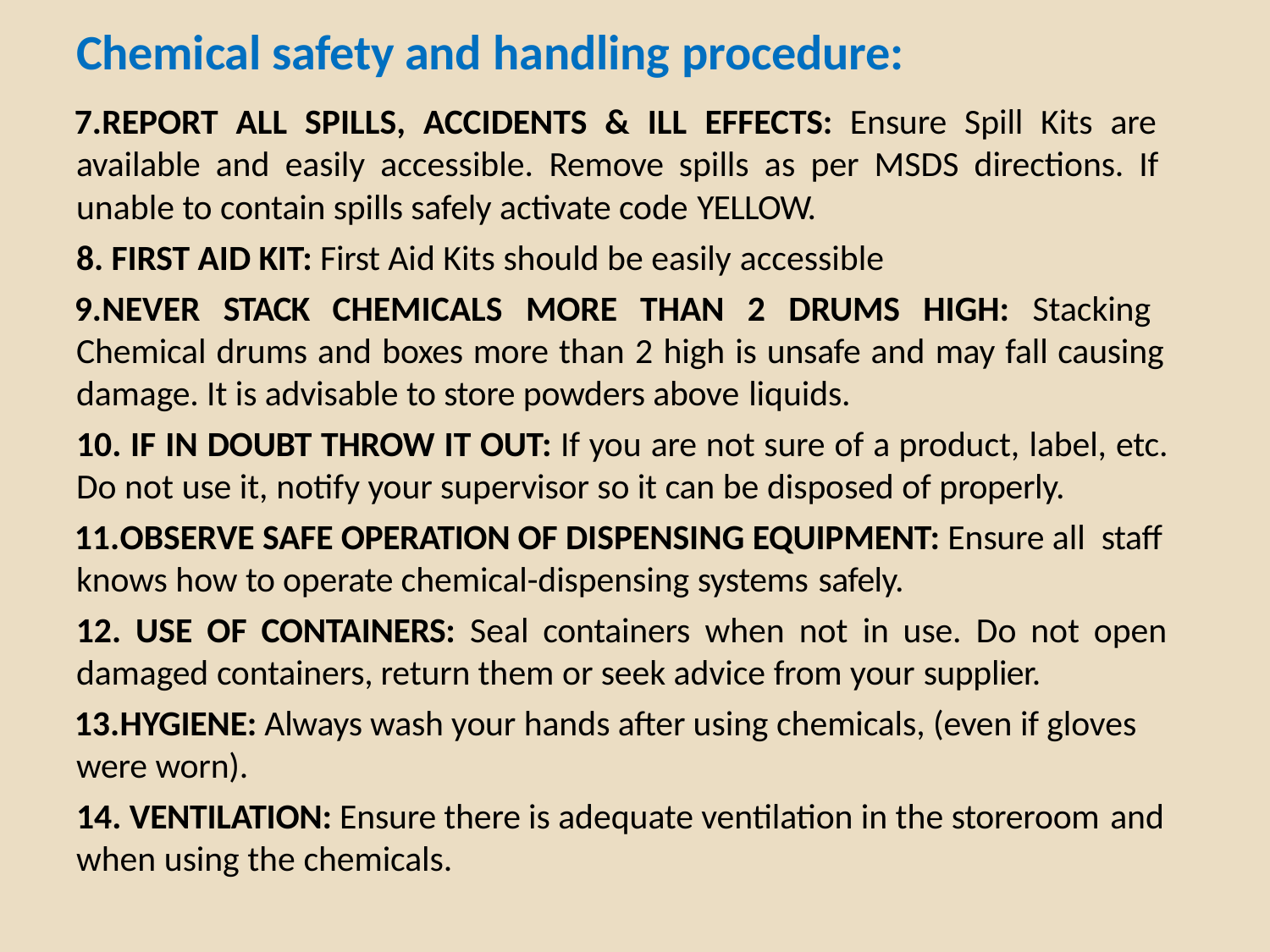

# Chemical safety and handling procedure:
REPORT ALL SPILLS, ACCIDENTS & ILL EFFECTS: Ensure Spill Kits are  available and easily accessible. Remove spills as per MSDS directions. If  unable to contain spills safely activate code YELLOW.
FIRST AID KIT: First Aid Kits should be easily accessible
NEVER STACK CHEMICALS MORE THAN 2 DRUMS HIGH: Stacking  Chemical drums and boxes more than 2 high is unsafe and may fall causing  damage. It is advisable to store powders above liquids.
IF IN DOUBT THROW IT OUT: If you are not sure of a product, label, etc.
Do not use it, notify your supervisor so it can be disposed of properly.
OBSERVE SAFE OPERATION OF DISPENSING EQUIPMENT: Ensure all  staff knows how to operate chemical-dispensing systems safely.
USE OF CONTAINERS: Seal containers when not in use. Do not open
damaged containers, return them or seek advice from your supplier.
HYGIENE: Always wash your hands after using chemicals, (even if gloves  were worn).
VENTILATION: Ensure there is adequate ventilation in the storeroom and
when using the chemicals.